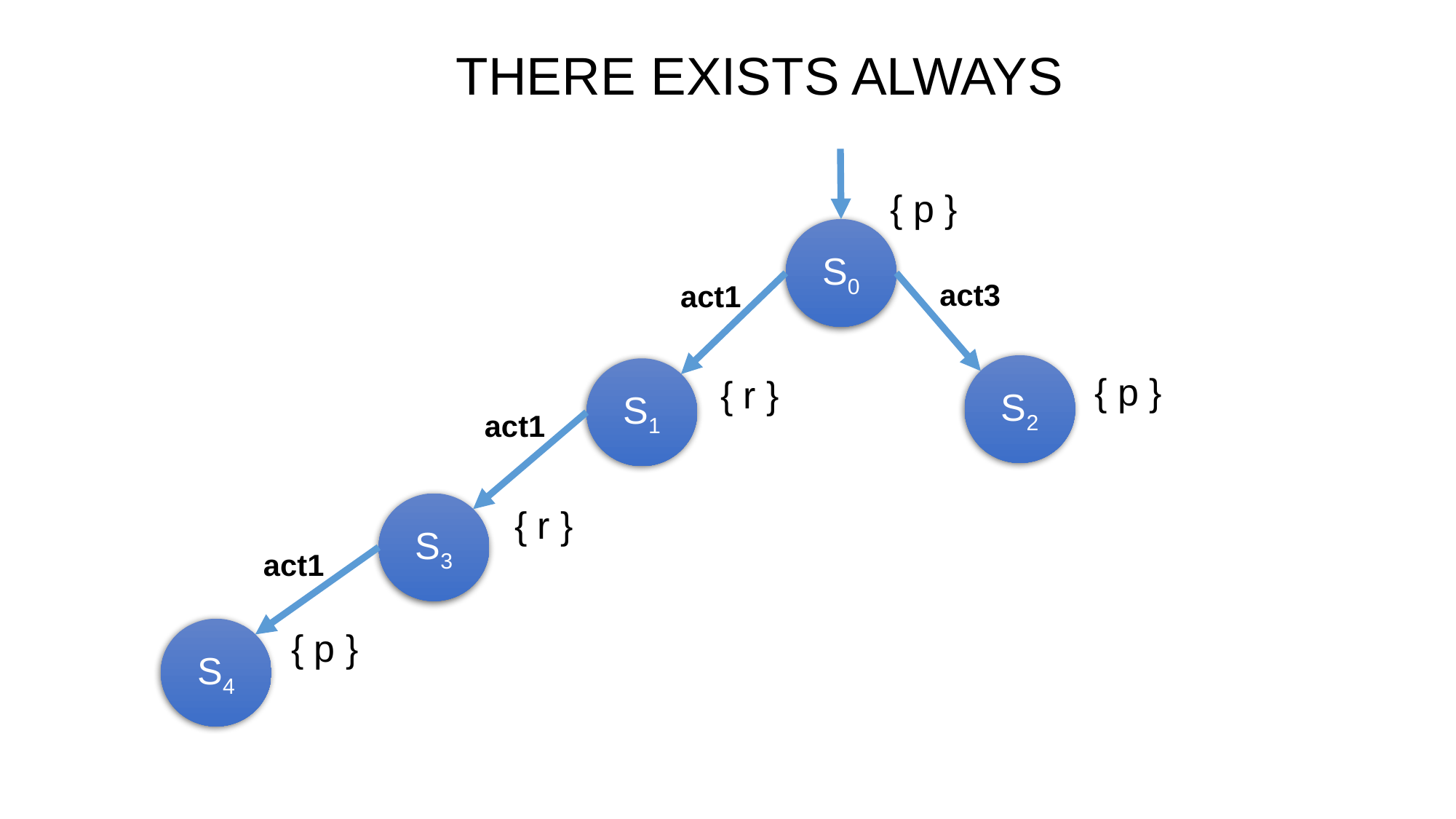

THERE EXISTS ALWAYS
{ p }
S0
act3
act1
S2
S1
{ p }
{ r }
act1
S3
{ r }
act1
S4
{ p }